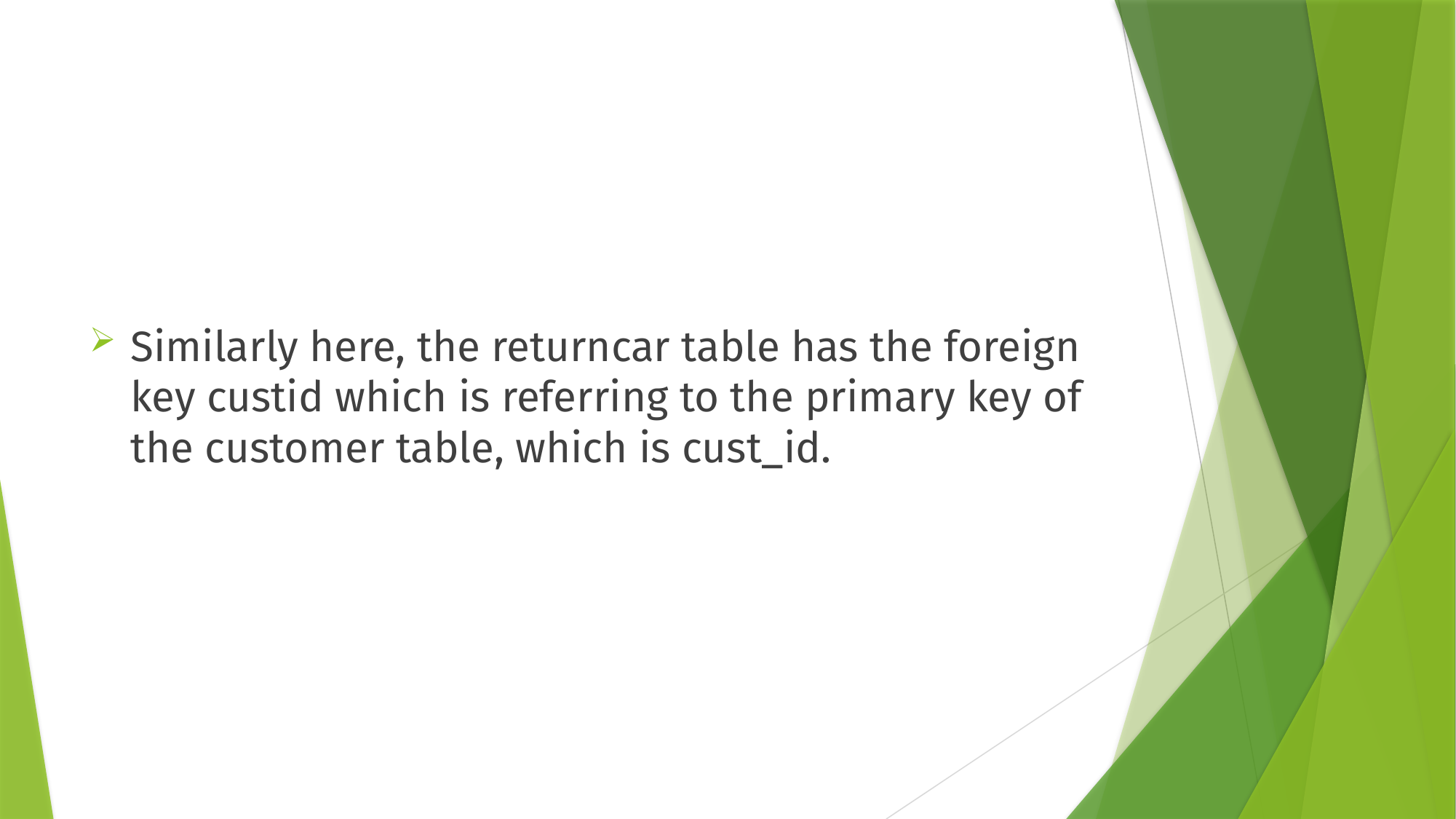

Similarly here, the returncar table has the foreign key custid which is referring to the primary key of the customer table, which is cust_id.